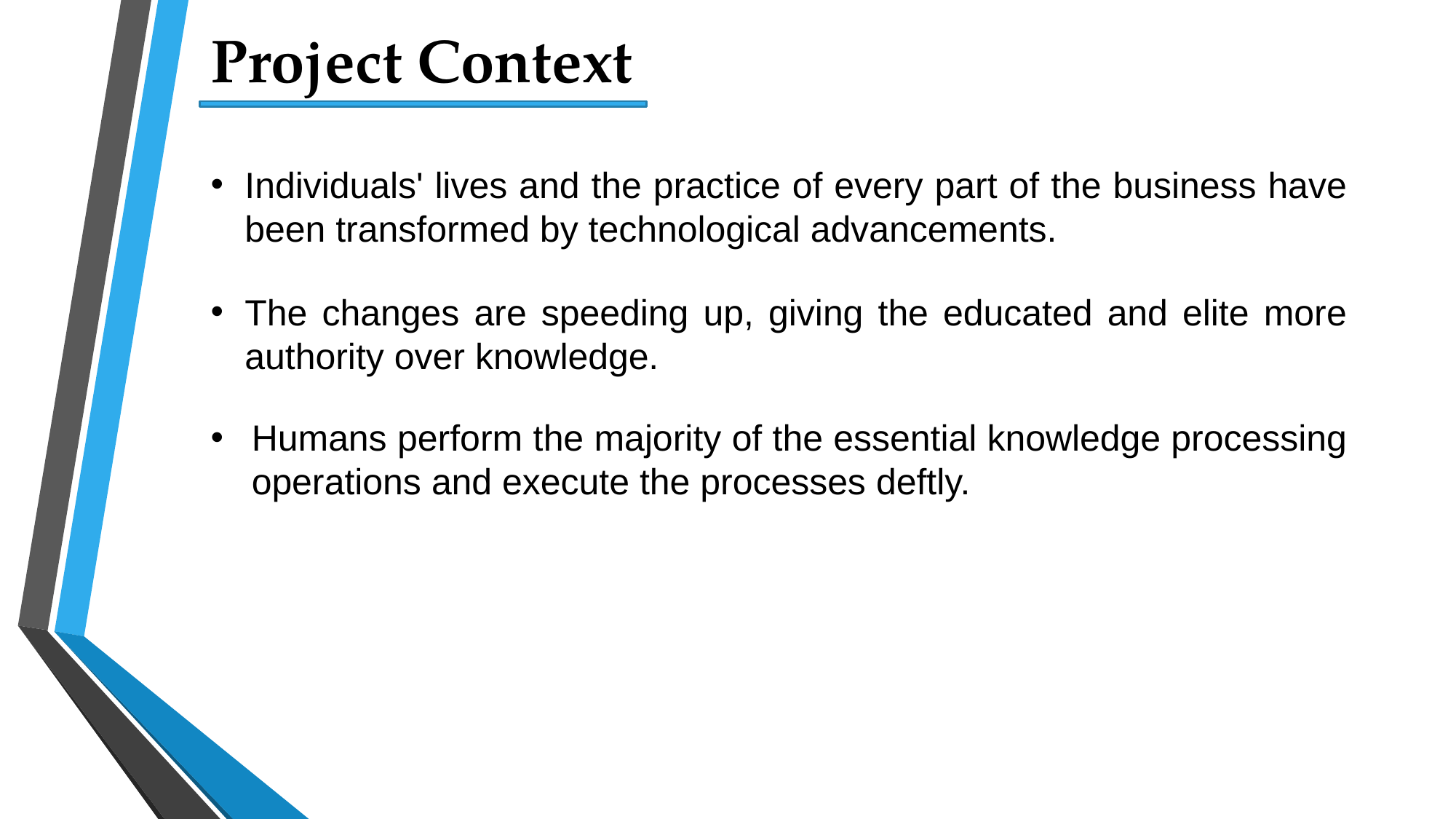

Project Context

Individuals' lives and the practice of every part of the business have been transformed by technological advancements.
The changes are speeding up, giving the educated and elite more authority over knowledge.
Humans perform the majority of the essential knowledge processing operations and execute the processes deftly.